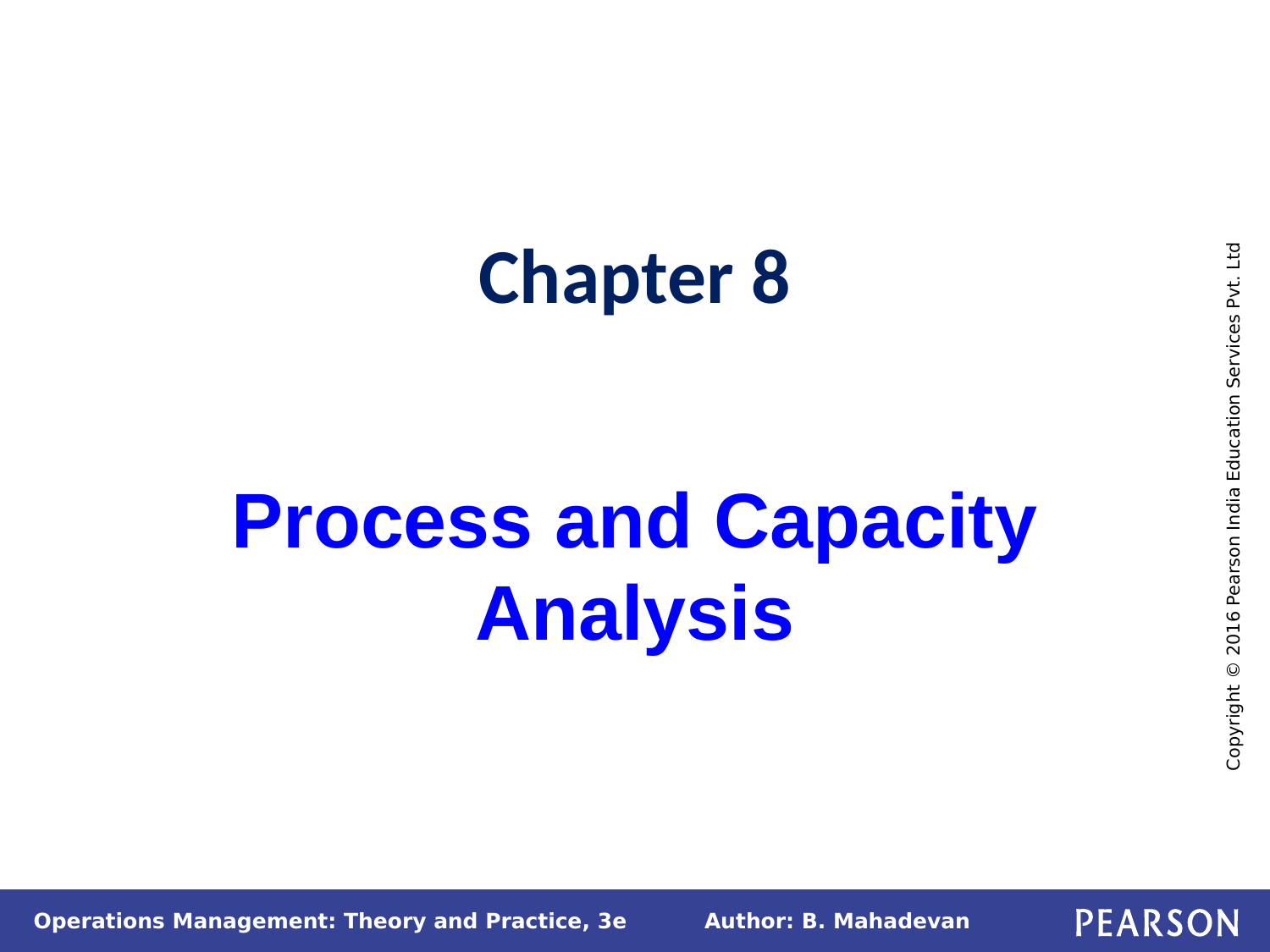

# Chapter 8
Process and Capacity Analysis